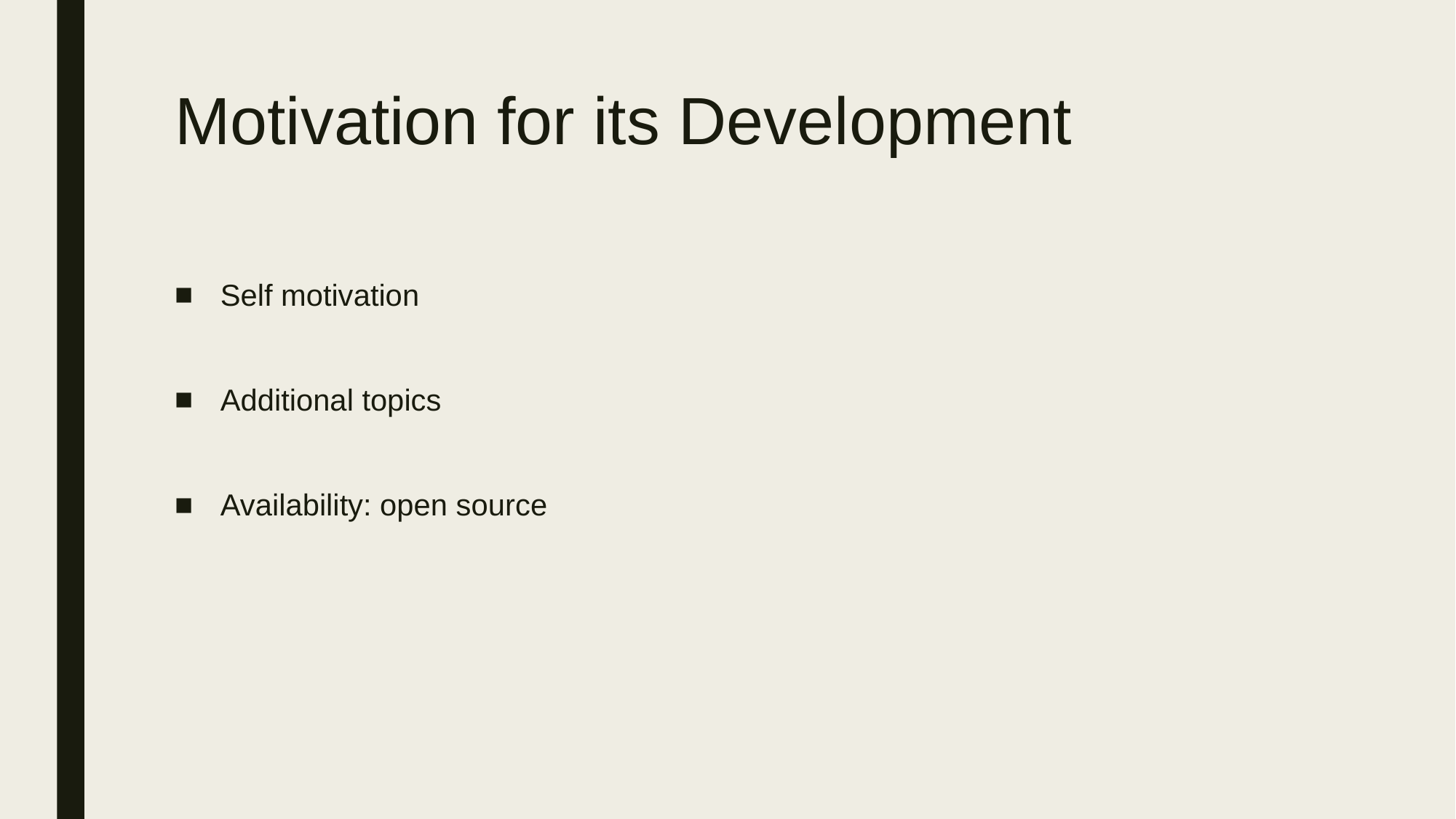

# Motivation for its Development
Self motivation

Additional topics

Availability: open source